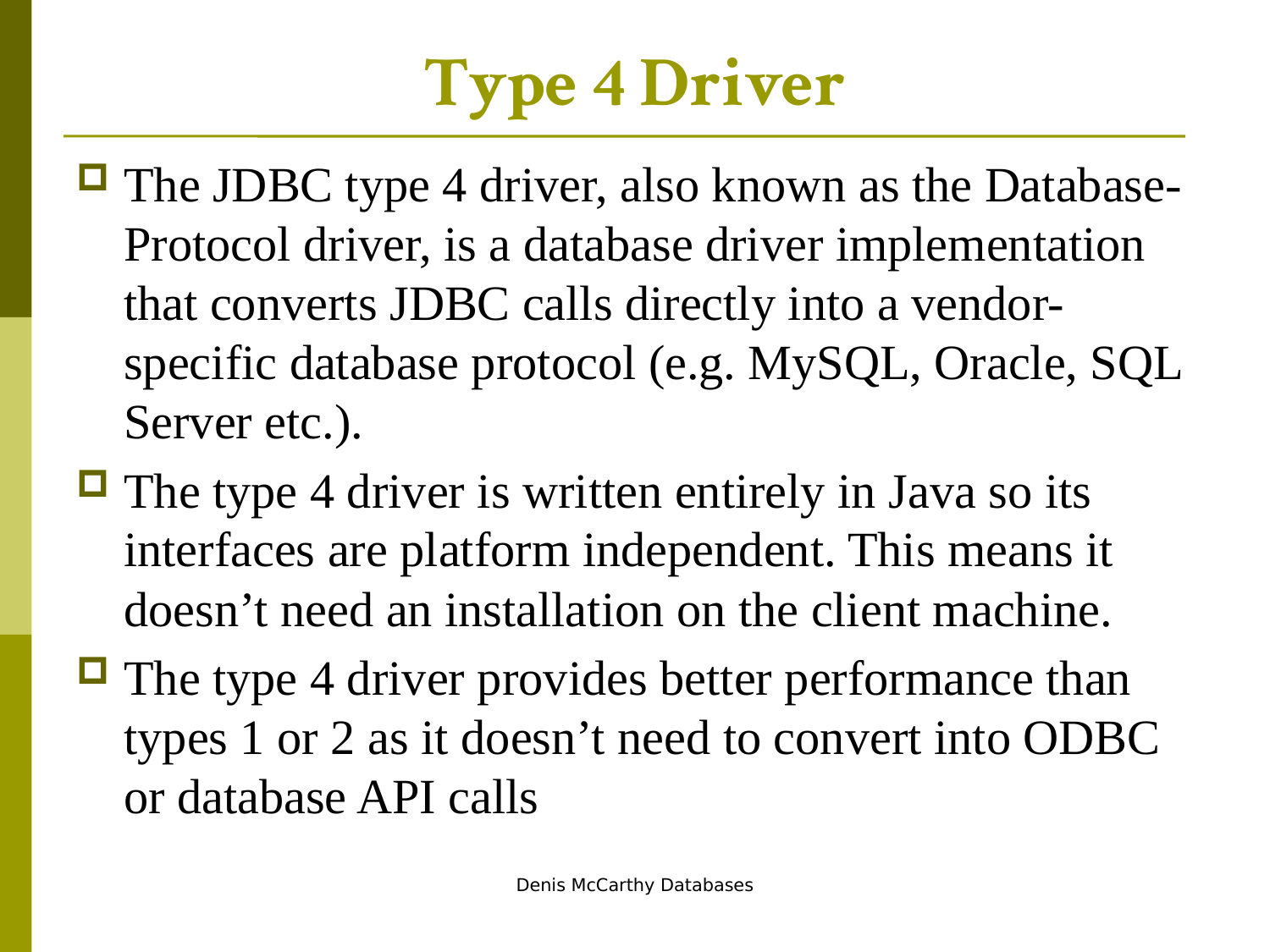

# Type 4 Driver
The JDBC type 4 driver, also known as the Database-Protocol driver, is a database driver implementation that converts JDBC calls directly into a vendor-specific database protocol (e.g. MySQL, Oracle, SQL Server etc.).
The type 4 driver is written entirely in Java so its interfaces are platform independent. This means it doesn’t need an installation on the client machine.
The type 4 driver provides better performance than types 1 or 2 as it doesn’t need to convert into ODBC or database API calls

Denis McCarthy Databases